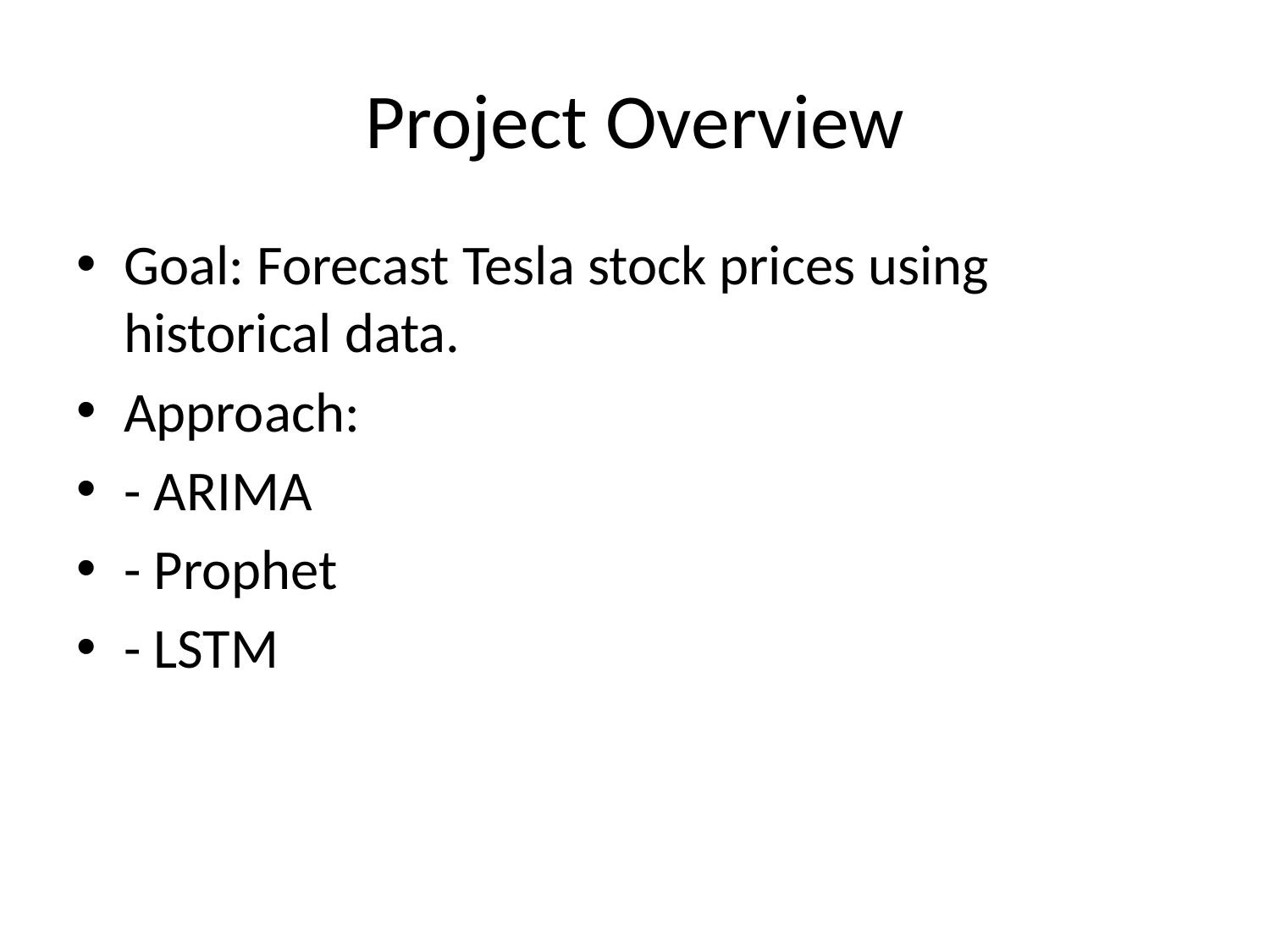

# Project Overview
Goal: Forecast Tesla stock prices using historical data.
Approach:
- ARIMA
- Prophet
- LSTM